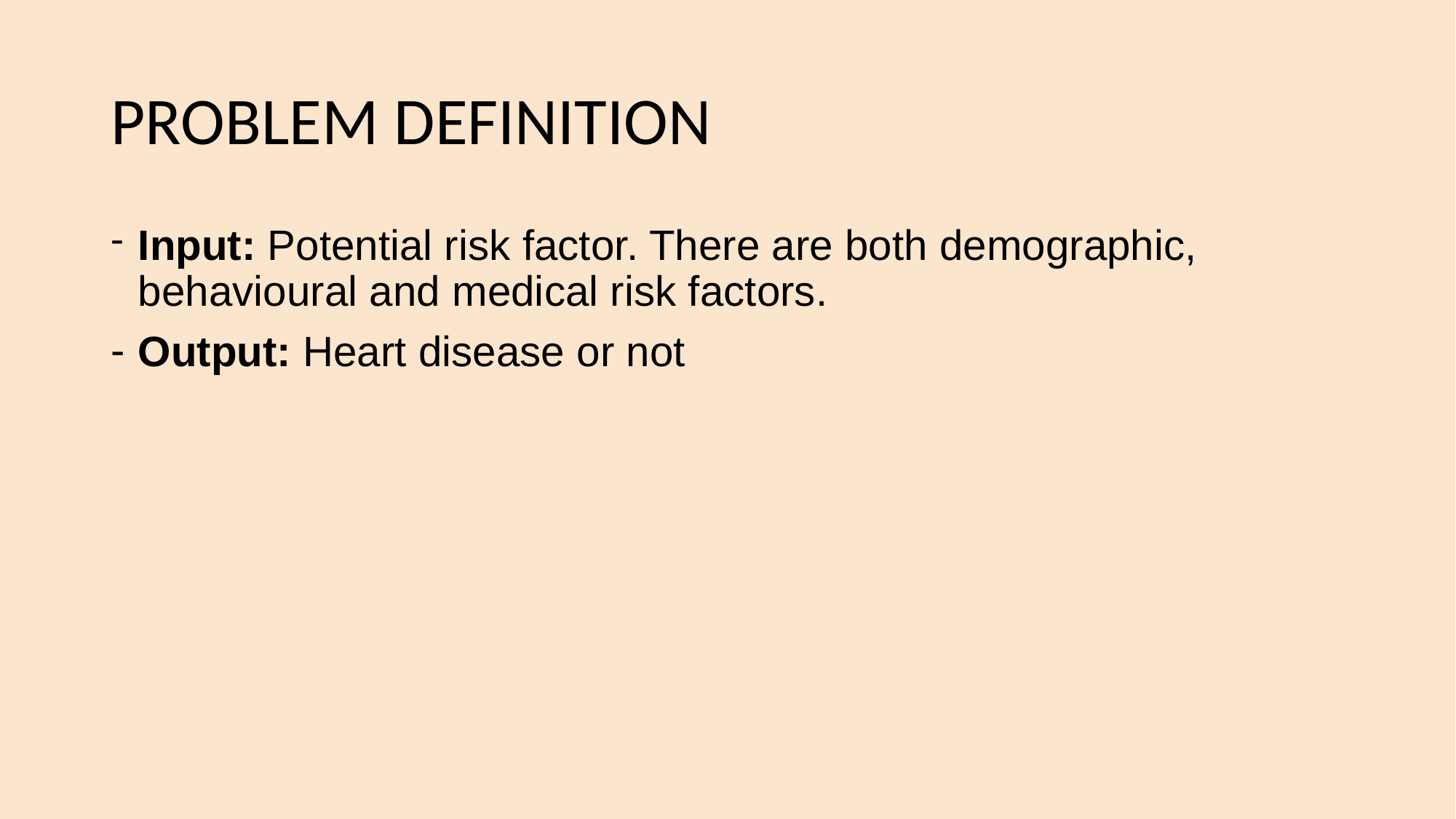

# PROBLEM DEFINITION
Input: Potential risk factor. There are both demographic, behavioural and medical risk factors.
Output: Heart disease or not